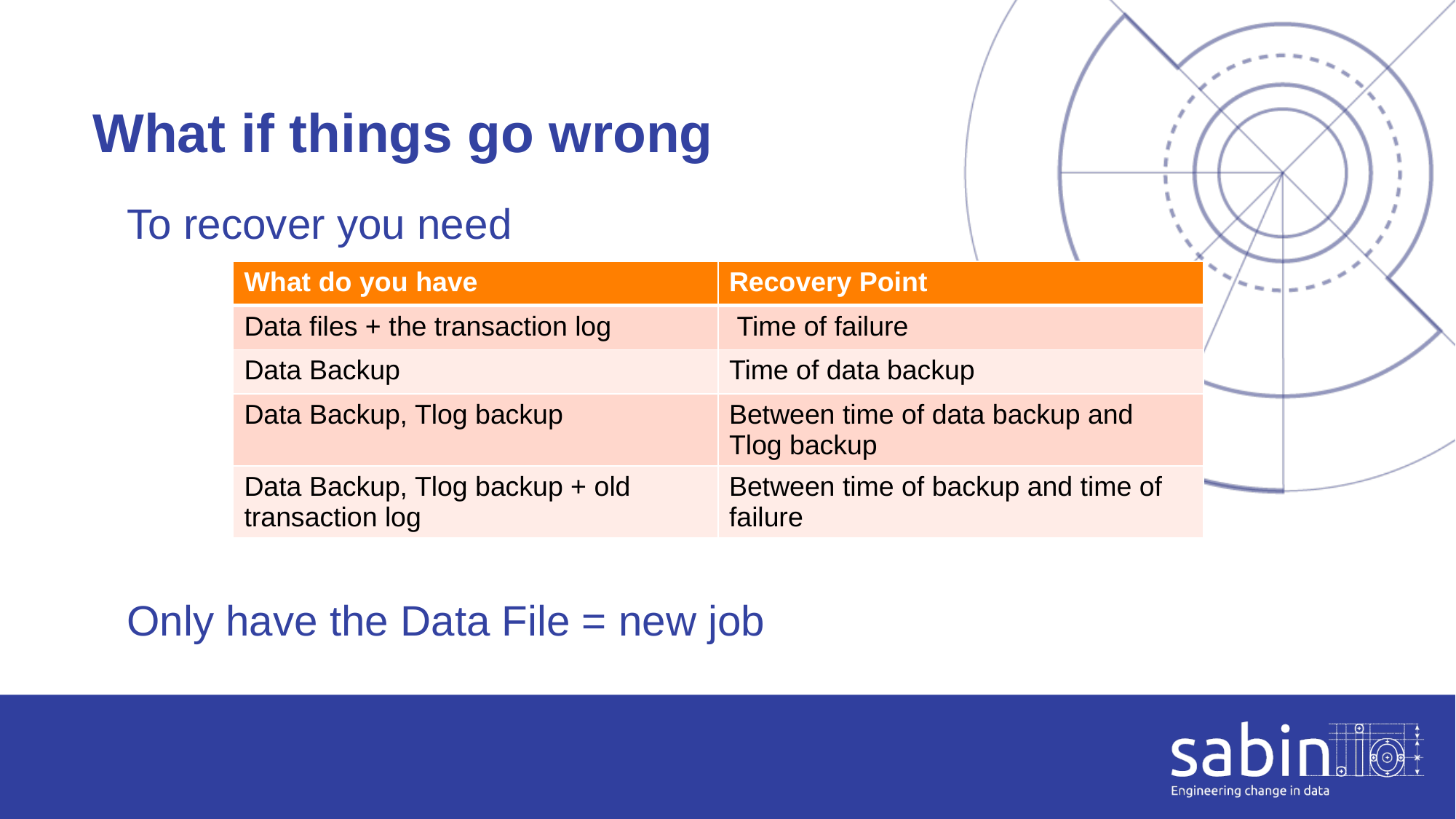

# What if things go wrong
To recover you need

Only have the Data File = new job
| What do you have | Recovery Point |
| --- | --- |
| Data files + the transaction log | Time of failure |
| Data Backup | Time of data backup |
| Data Backup, Tlog backup | Between time of data backup and Tlog backup |
| Data Backup, Tlog backup + old transaction log | Between time of backup and time of failure |